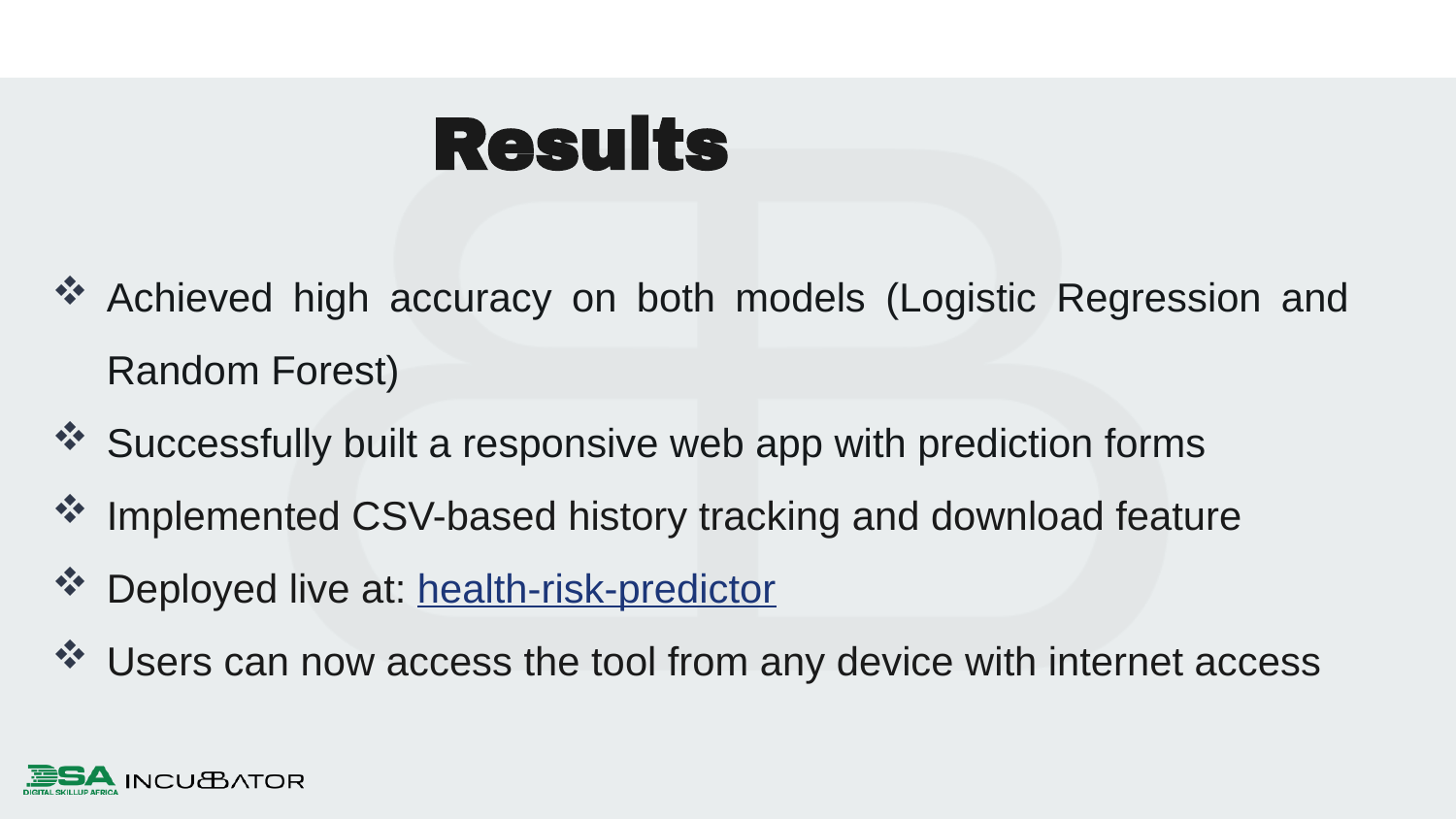

Results

Achieved high accuracy on both models (Logistic Regression and Random Forest)
Successfully built a responsive web app with prediction forms
Implemented CSV-based history tracking and download feature
Deployed live at: health-risk-predictor
Users can now access the tool from any device with internet access